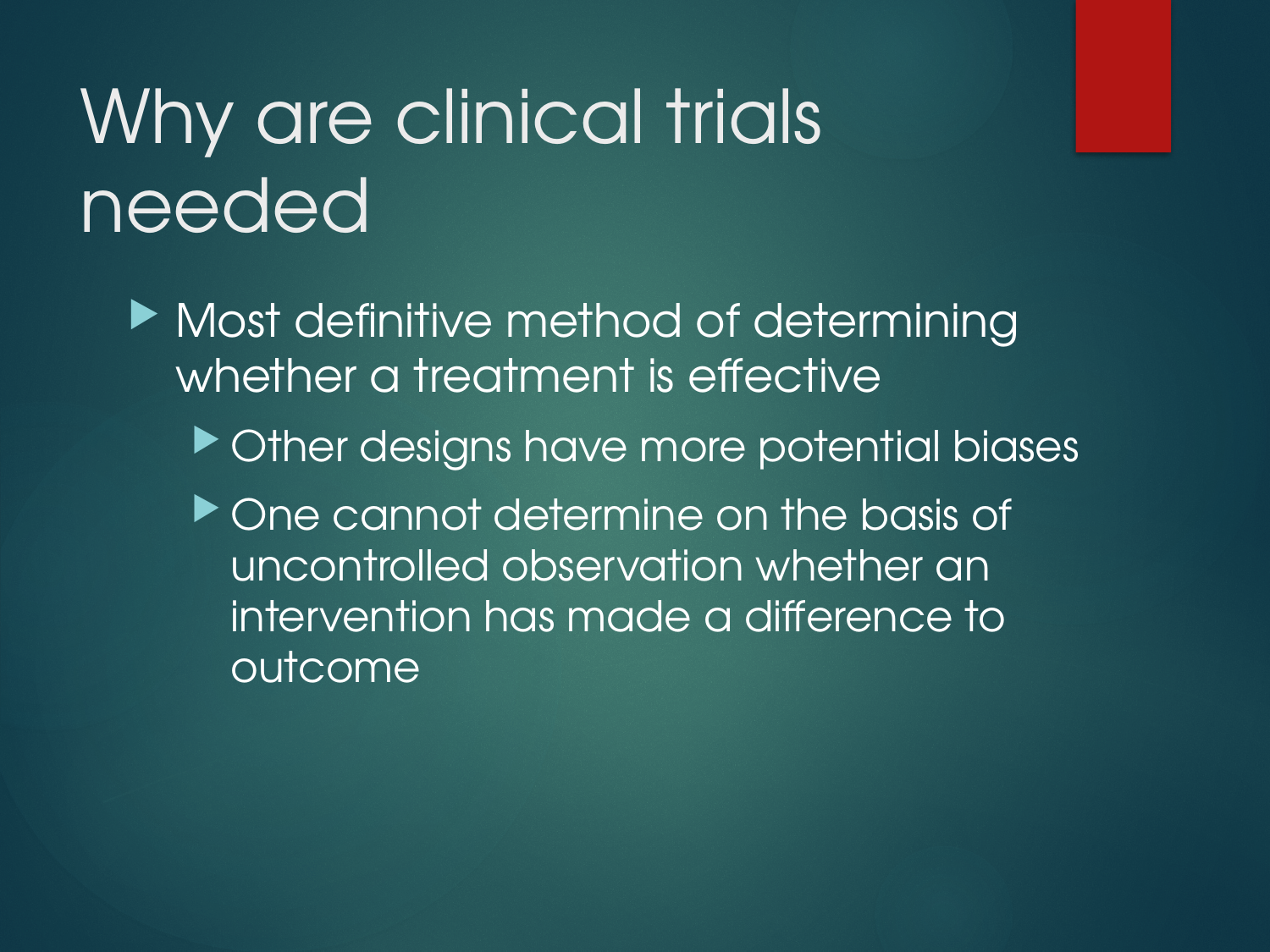

# Why are clinical trials needed
Most definitive method of determining whether a treatment is effective
Other designs have more potential biases
One cannot determine on the basis of uncontrolled observation whether an intervention has made a difference to outcome